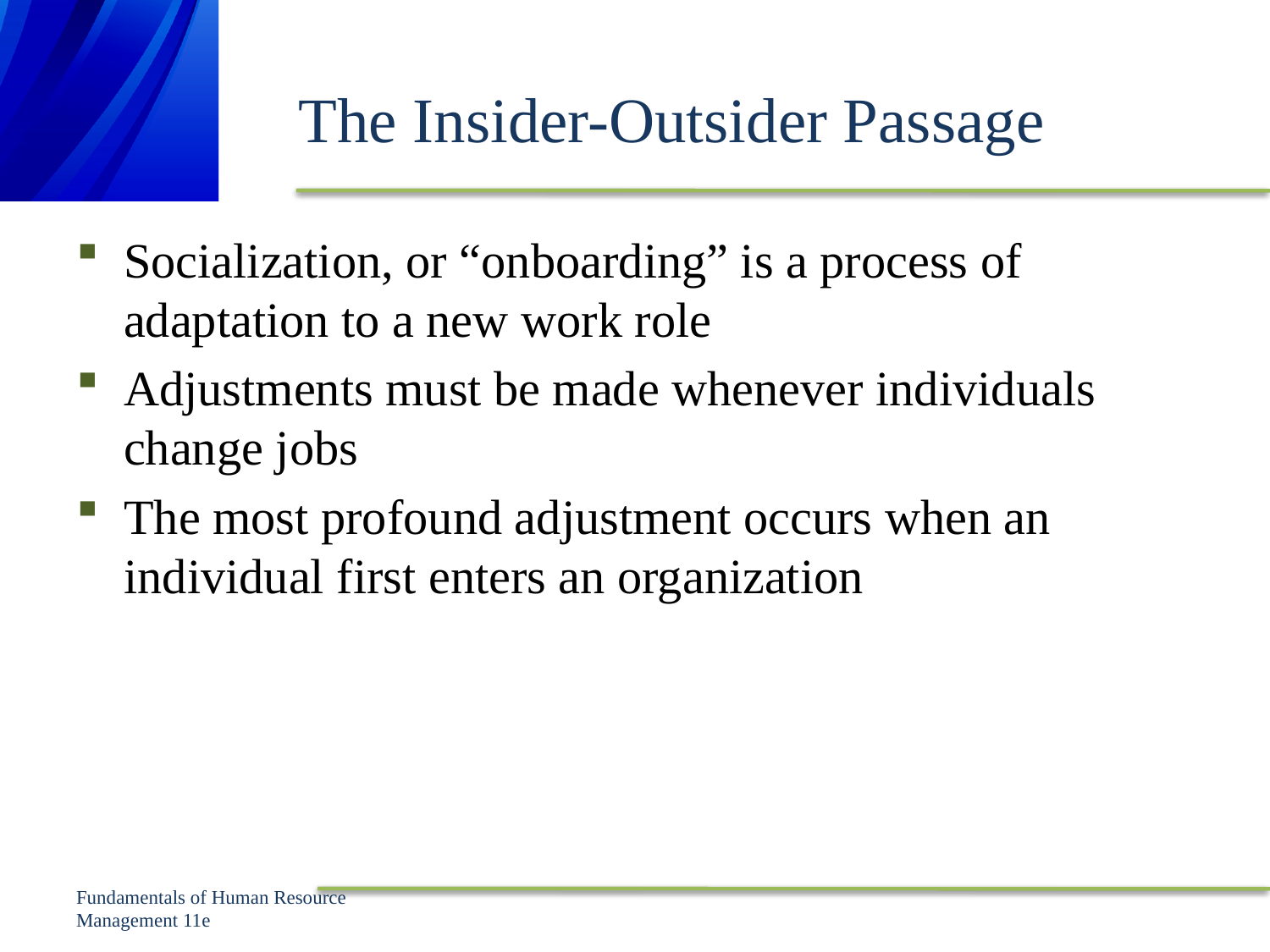

# The Insider-Outsider Passage
Socialization, or “onboarding” is a process of adaptation to a new work role
Adjustments must be made whenever individuals change jobs
The most profound adjustment occurs when an individual first enters an organization
Fundamentals of Human Resource Management 11e